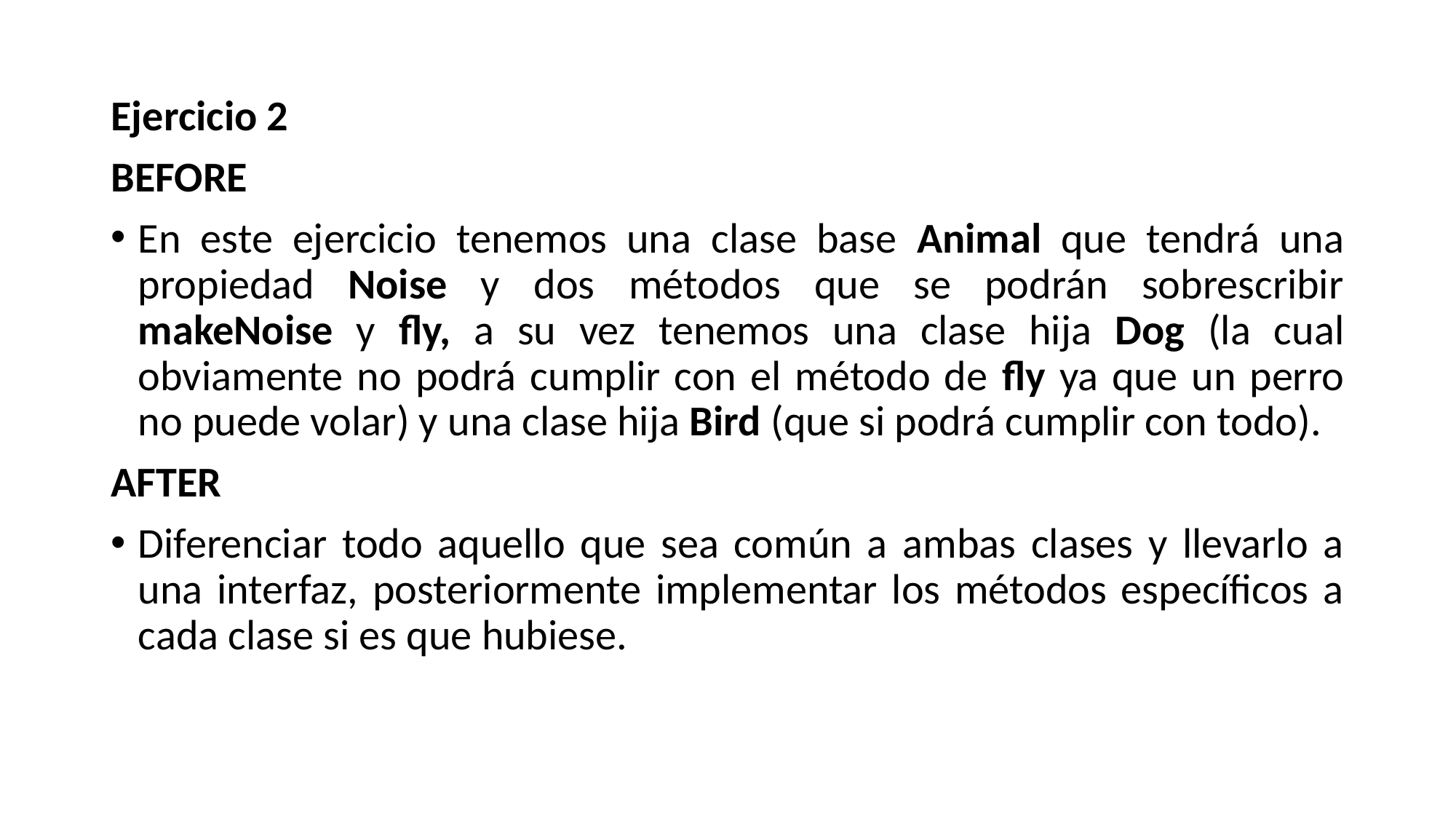

Ejercicio 2
BEFORE
En este ejercicio tenemos una clase base Animal que tendrá una propiedad Noise y dos métodos que se podrán sobrescribir makeNoise y fly, a su vez tenemos una clase hija Dog (la cual obviamente no podrá cumplir con el método de fly ya que un perro no puede volar) y una clase hija Bird (que si podrá cumplir con todo).
AFTER
Diferenciar todo aquello que sea común a ambas clases y llevarlo a una interfaz, posteriormente implementar los métodos específicos a cada clase si es que hubiese.